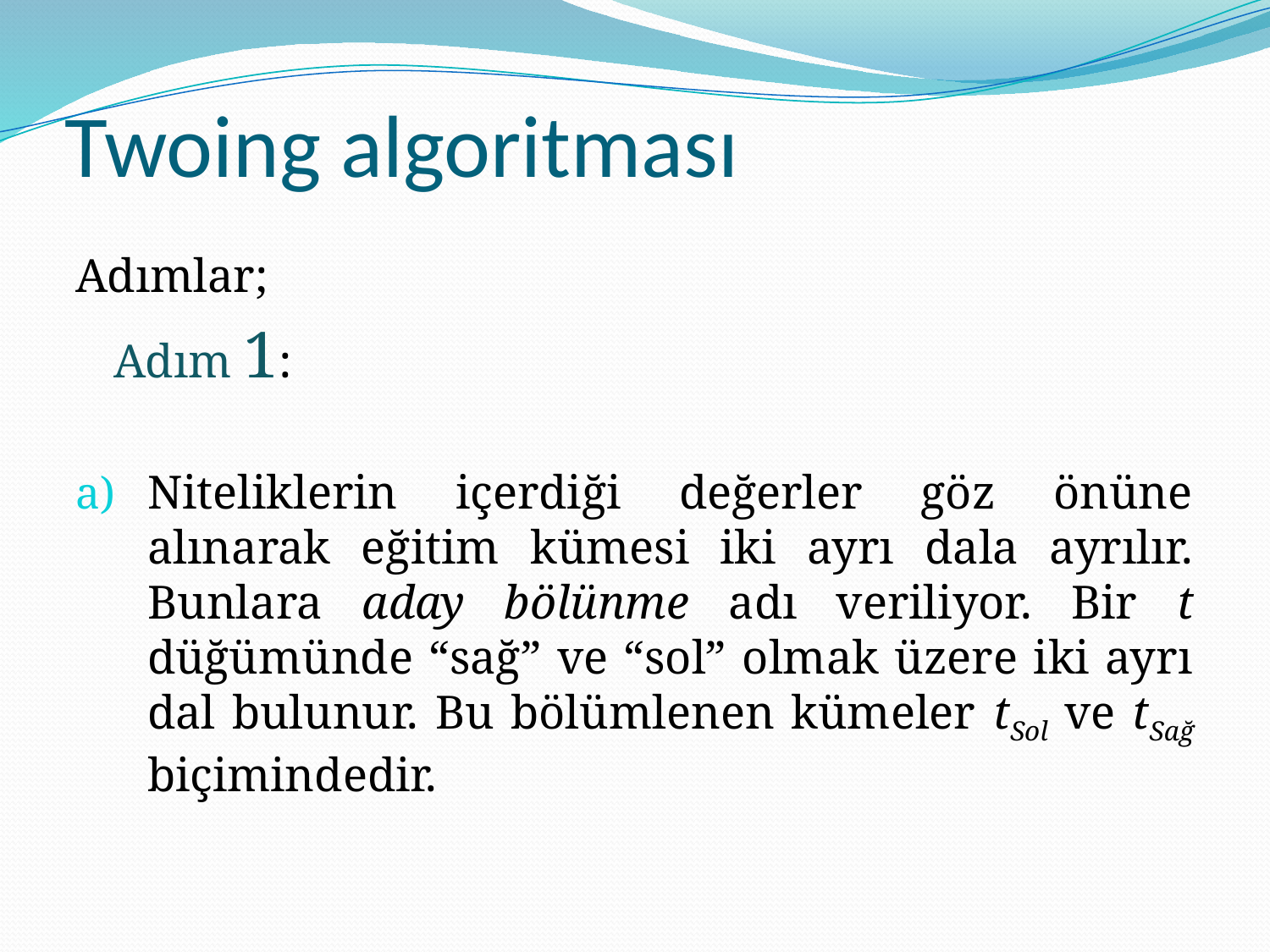

# Twoing algoritması

Adımlar;
	Adım 1:

Niteliklerin içerdiği değerler göz önüne alınarak eğitim kümesi iki ayrı dala ayrılır. Bunlara aday bölünme adı veriliyor. Bir t düğümünde “sağ” ve “sol” olmak üzere iki ayrı dal bulunur. Bu bölümlenen kümeler tSol ve tSağ biçimindedir.